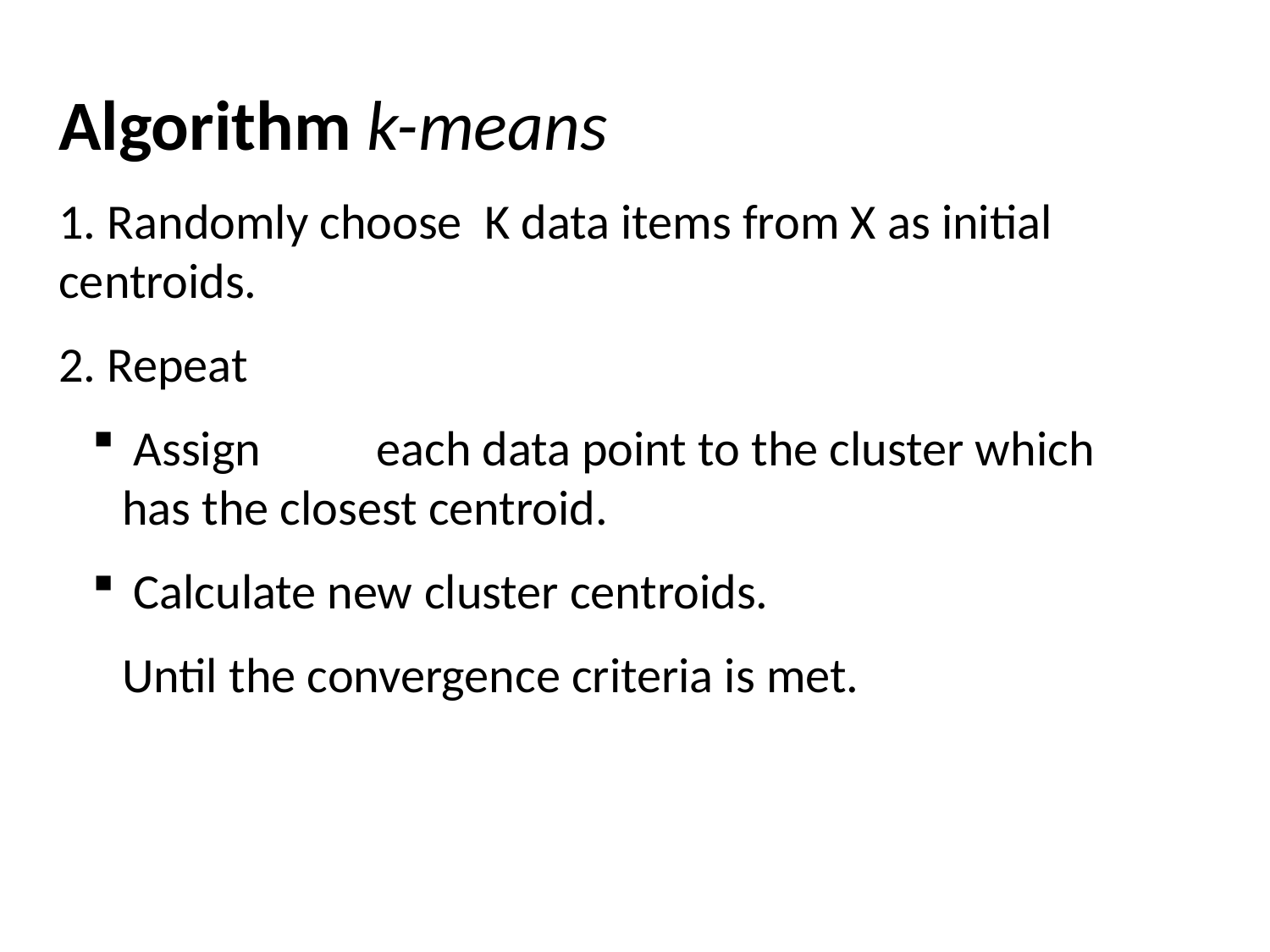

Algorithm k-means
1. Randomly choose  K data items from X as initial centroids.
2. Repeat
 Assign	each data point to the cluster which has the closest centroid.
 Calculate new cluster centroids.
Until the convergence criteria is met.